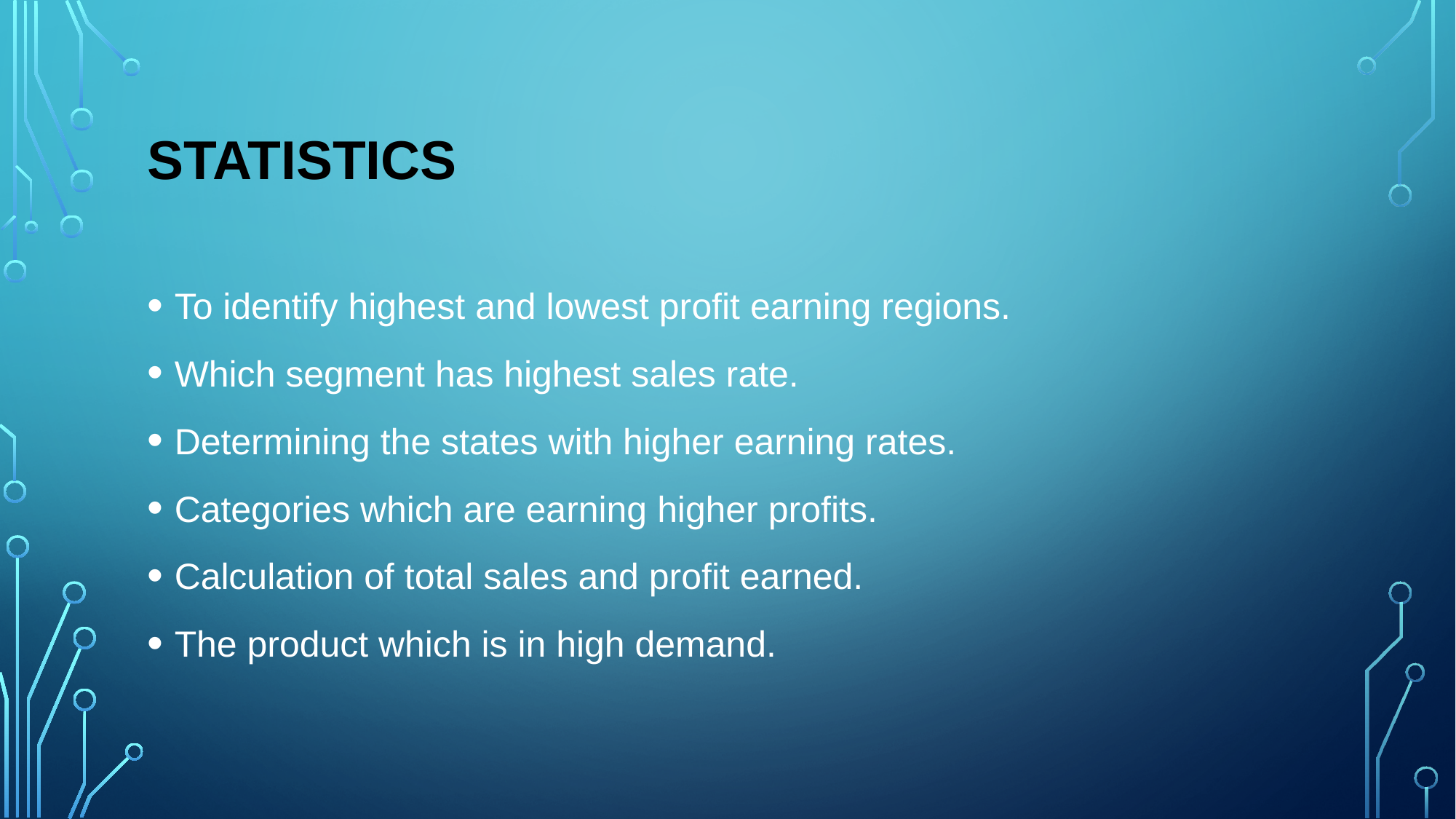

# Statistics
To identify highest and lowest profit earning regions.
Which segment has highest sales rate.
Determining the states with higher earning rates.
Categories which are earning higher profits.
Calculation of total sales and profit earned.
The product which is in high demand.